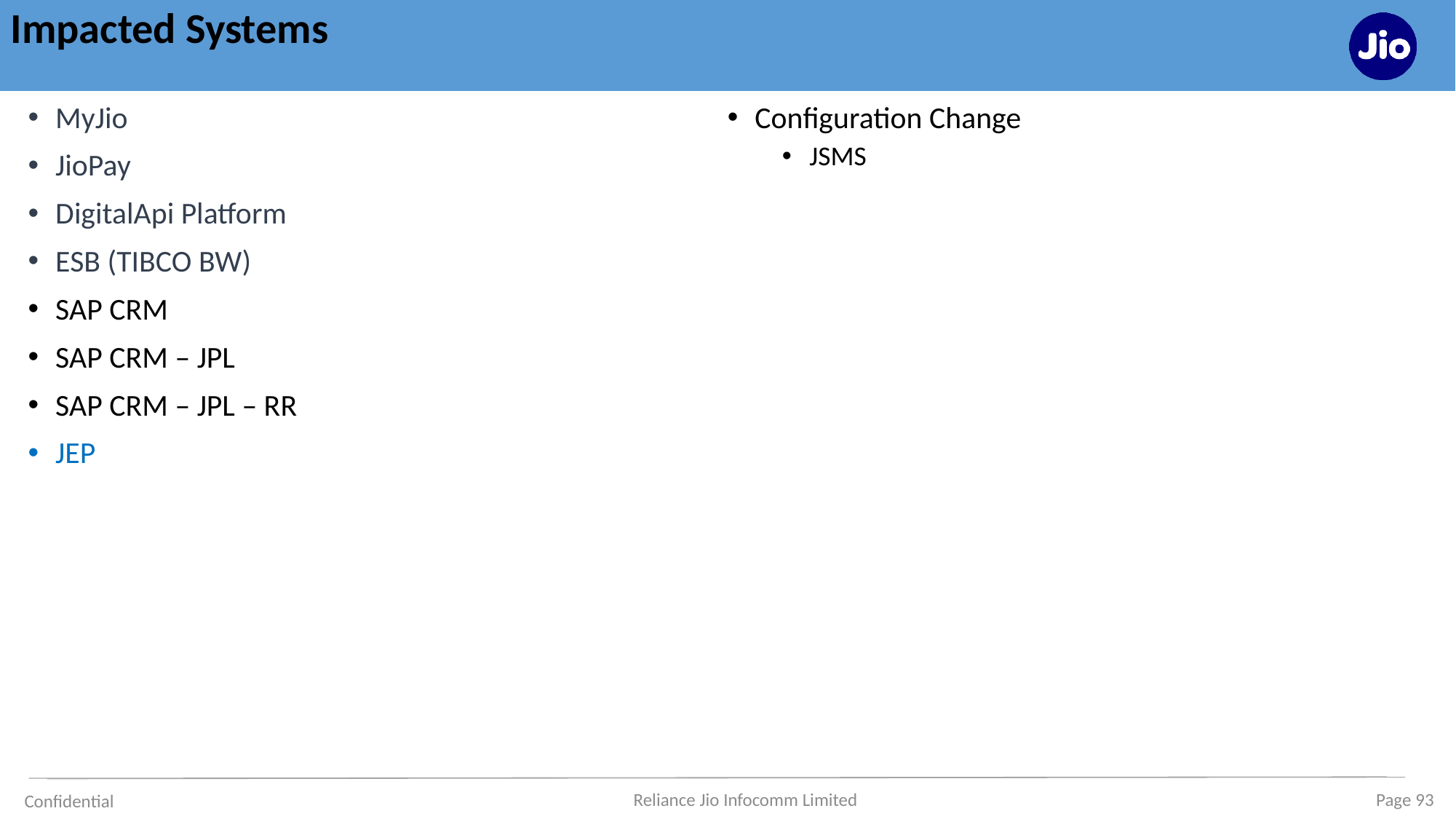

# Impacted Systems
MyJio
JioPay
DigitalApi Platform
ESB (TIBCO BW)
SAP CRM
SAP CRM – JPL
SAP CRM – JPL – RR
JEP

Configuration Change
JSMS